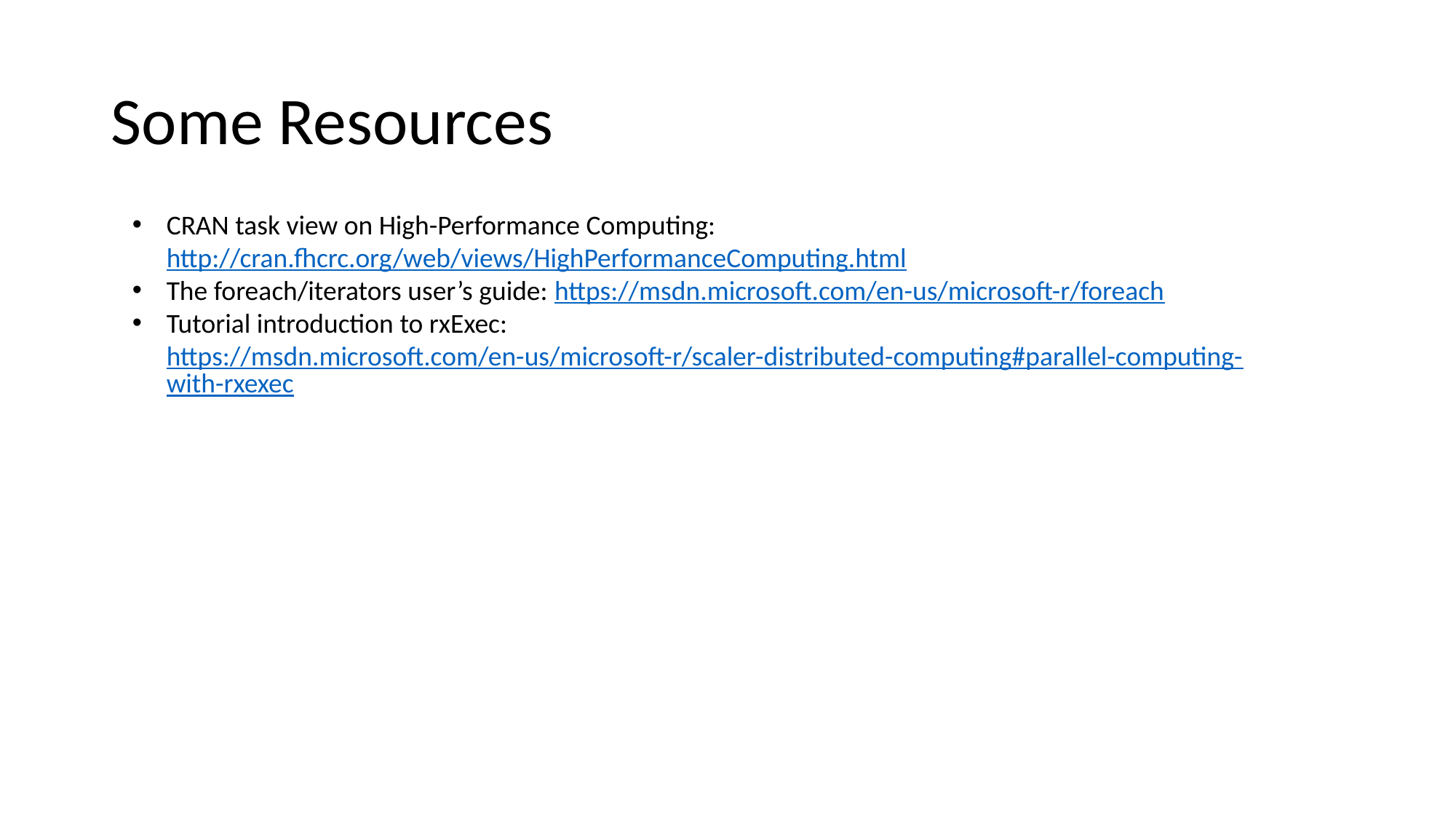

# Some Resources
CRAN task view on High-Performance Computing: http://cran.fhcrc.org/web/views/HighPerformanceComputing.html
The foreach/iterators user’s guide: https://msdn.microsoft.com/en-us/microsoft-r/foreach
Tutorial introduction to rxExec: https://msdn.microsoft.com/en-us/microsoft-r/scaler-distributed-computing#parallel-computing-with-rxexec